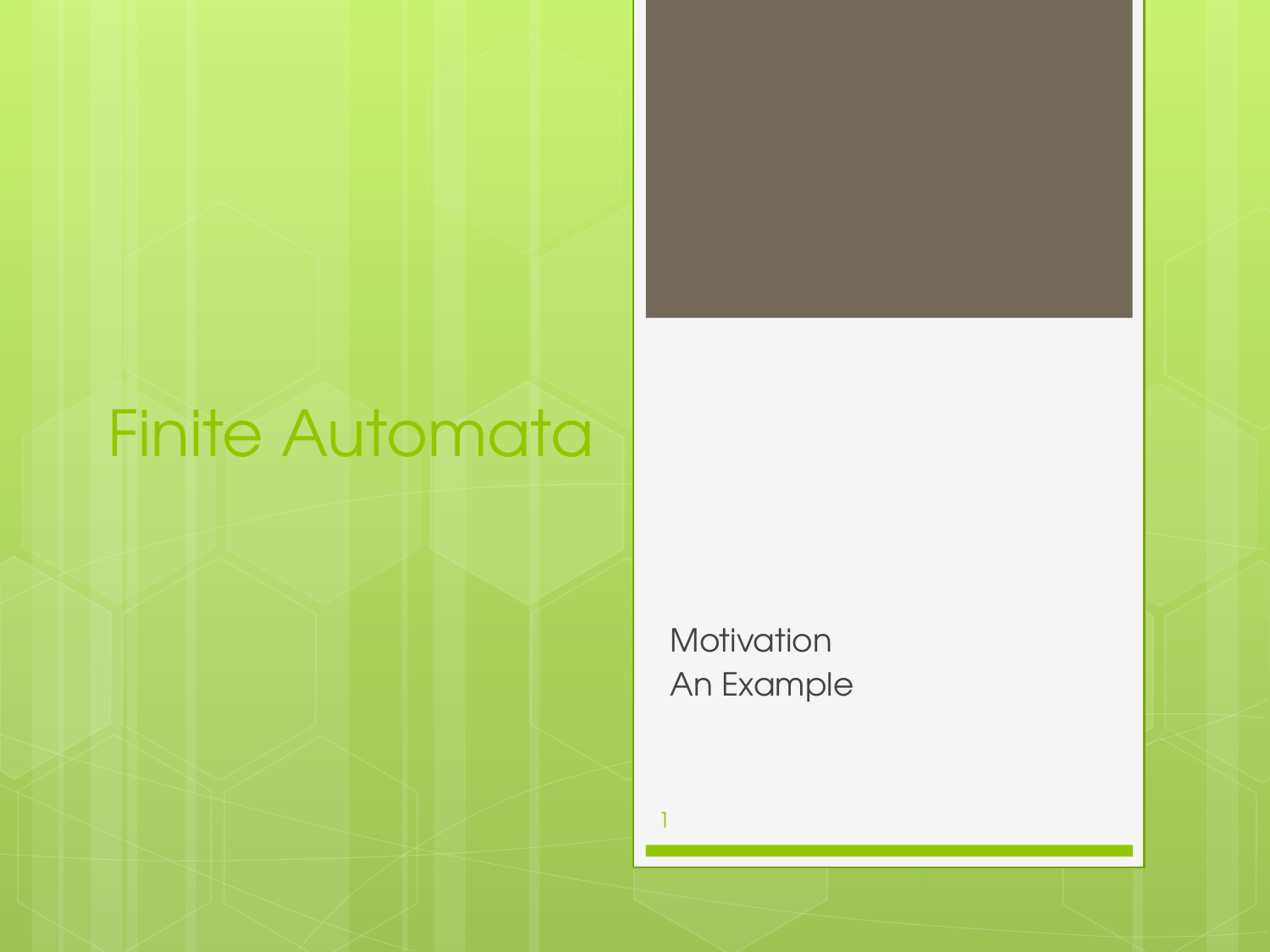

# Finite Automata
Motivation
An Example
1